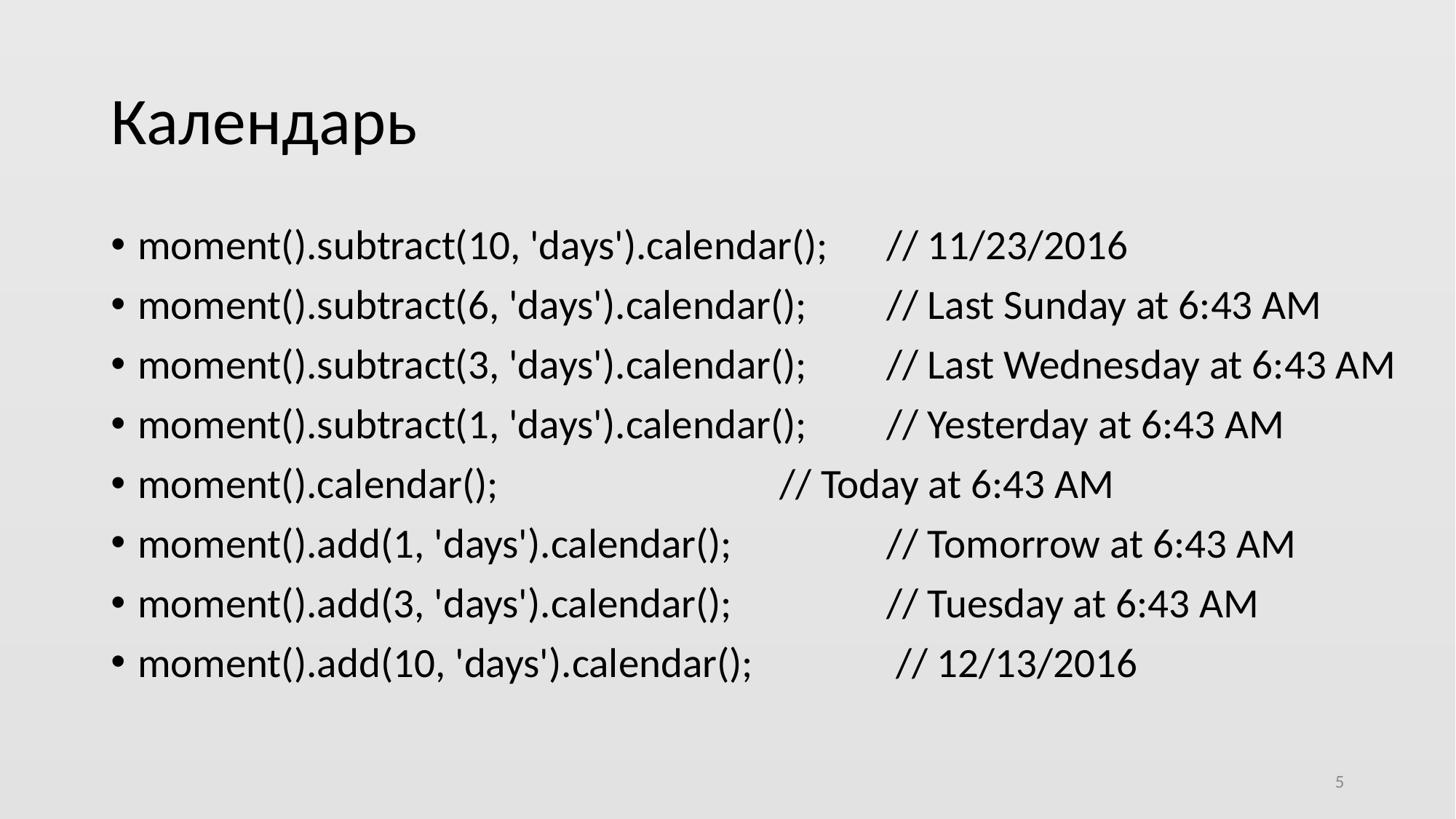

# Календарь
moment().subtract(10, 'days').calendar(); 	// 11/23/2016
moment().subtract(6, 'days').calendar();  	// Last Sunday at 6:43 AM
moment().subtract(3, 'days').calendar();  	// Last Wednesday at 6:43 AM
moment().subtract(1, 'days').calendar();  	// Yesterday at 6:43 AM
moment().calendar();                      		// Today at 6:43 AM
moment().add(1, 'days').calendar();       	// Tomorrow at 6:43 AM
moment().add(3, 'days').calendar();       	// Tuesday at 6:43 AM
moment().add(10, 'days').calendar();     	 // 12/13/2016
5